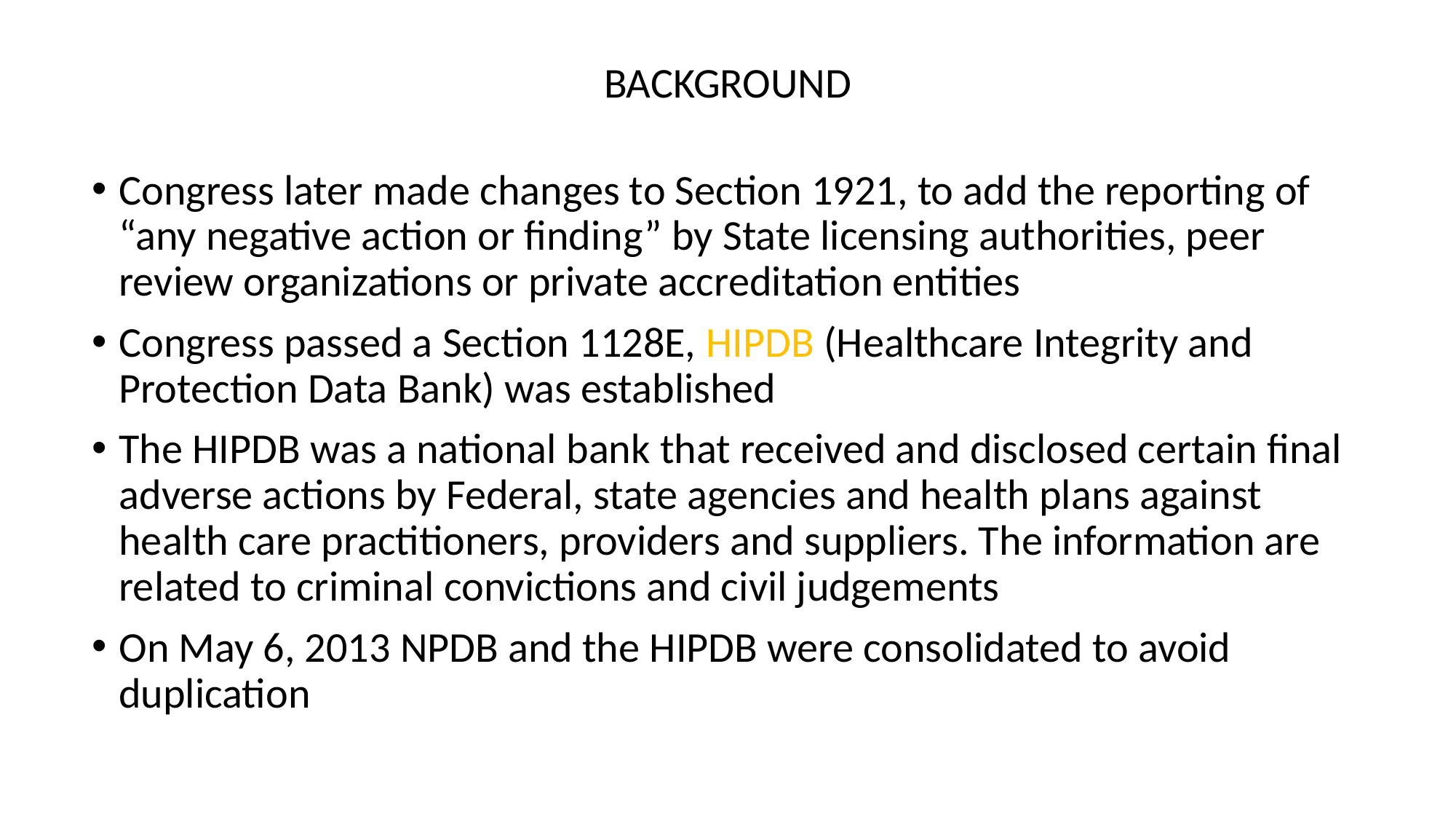

BACKGROUND
Congress later made changes to Section 1921, to add the reporting of “any negative action or finding” by State licensing authorities, peer review organizations or private accreditation entities
Congress passed a Section 1128E, HIPDB (Healthcare Integrity and Protection Data Bank) was established
The HIPDB was a national bank that received and disclosed certain final adverse actions by Federal, state agencies and health plans against health care practitioners, providers and suppliers. The information are related to criminal convictions and civil judgements
On May 6, 2013 NPDB and the HIPDB were consolidated to avoid duplication